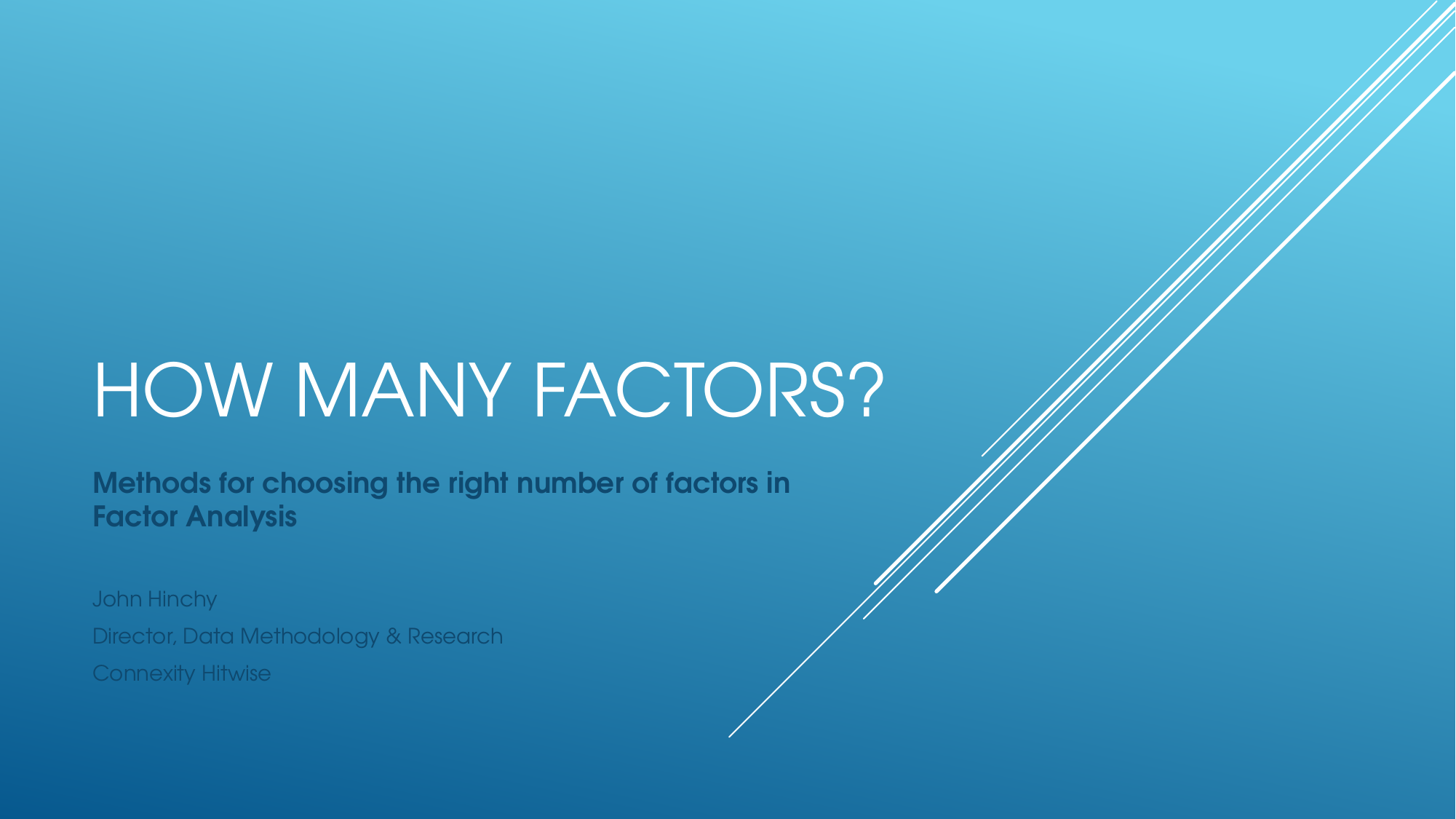

# How many factors?
Methods for choosing the right number of factors in Factor Analysis

John Hinchy
Director, Data Methodology & Research
Connexity Hitwise